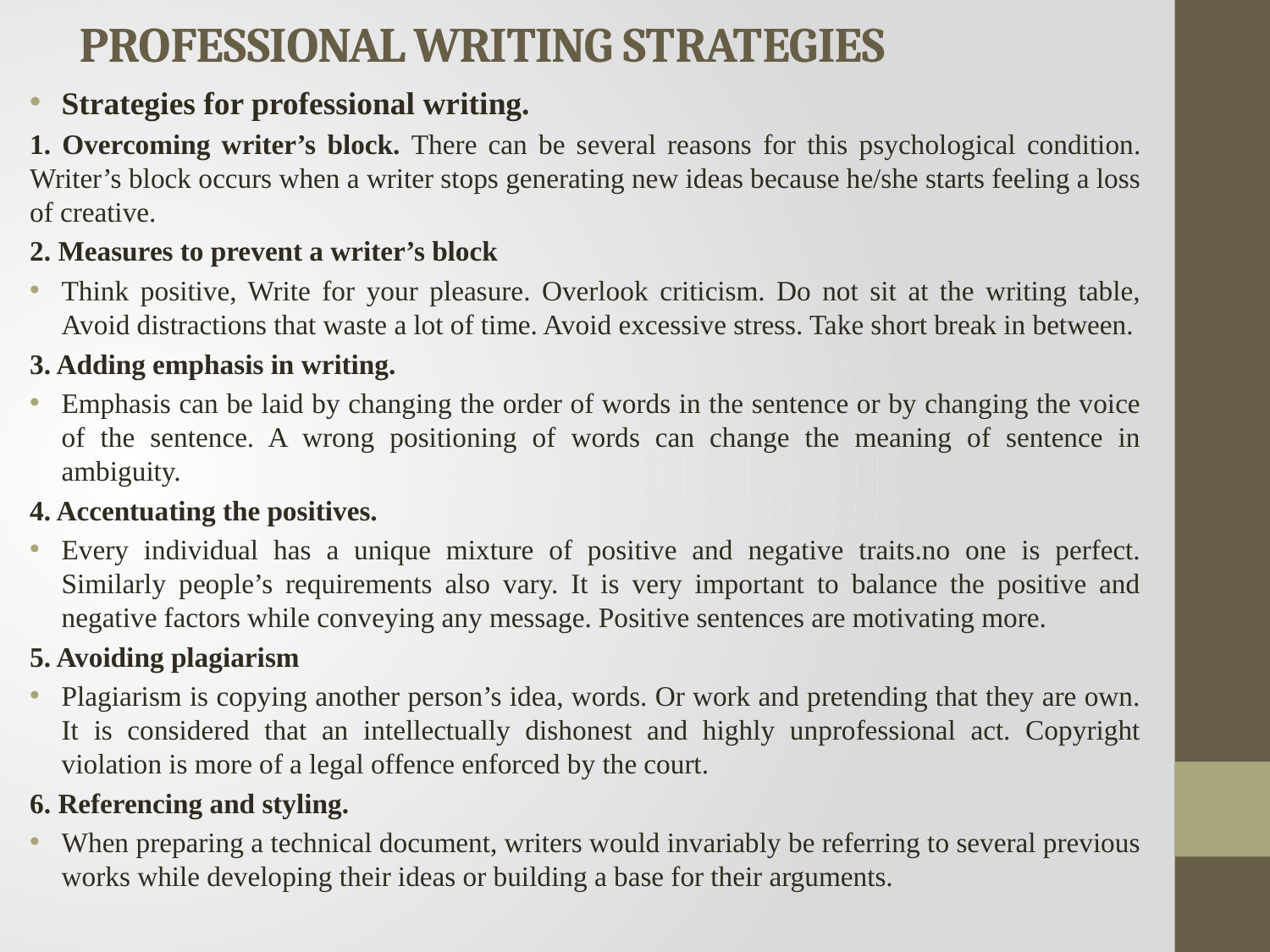

# PROFESSIONAL WRITING STRATEGIES
Strategies for professional writing.
1. Overcoming writer’s block. There can be several reasons for this psychological condition. Writer’s block occurs when a writer stops generating new ideas because he/she starts feeling a loss of creative.
2. Measures to prevent a writer’s block
Think positive, Write for your pleasure. Overlook criticism. Do not sit at the writing table, Avoid distractions that waste a lot of time. Avoid excessive stress. Take short break in between.
3. Adding emphasis in writing.
Emphasis can be laid by changing the order of words in the sentence or by changing the voice of the sentence. A wrong positioning of words can change the meaning of sentence in ambiguity.
4. Accentuating the positives.
Every individual has a unique mixture of positive and negative traits.no one is perfect. Similarly people’s requirements also vary. It is very important to balance the positive and negative factors while conveying any message. Positive sentences are motivating more.
5. Avoiding plagiarism
Plagiarism is copying another person’s idea, words. Or work and pretending that they are own. It is considered that an intellectually dishonest and highly unprofessional act. Copyright violation is more of a legal offence enforced by the court.
6. Referencing and styling.
When preparing a technical document, writers would invariably be referring to several previous works while developing their ideas or building a base for their arguments.